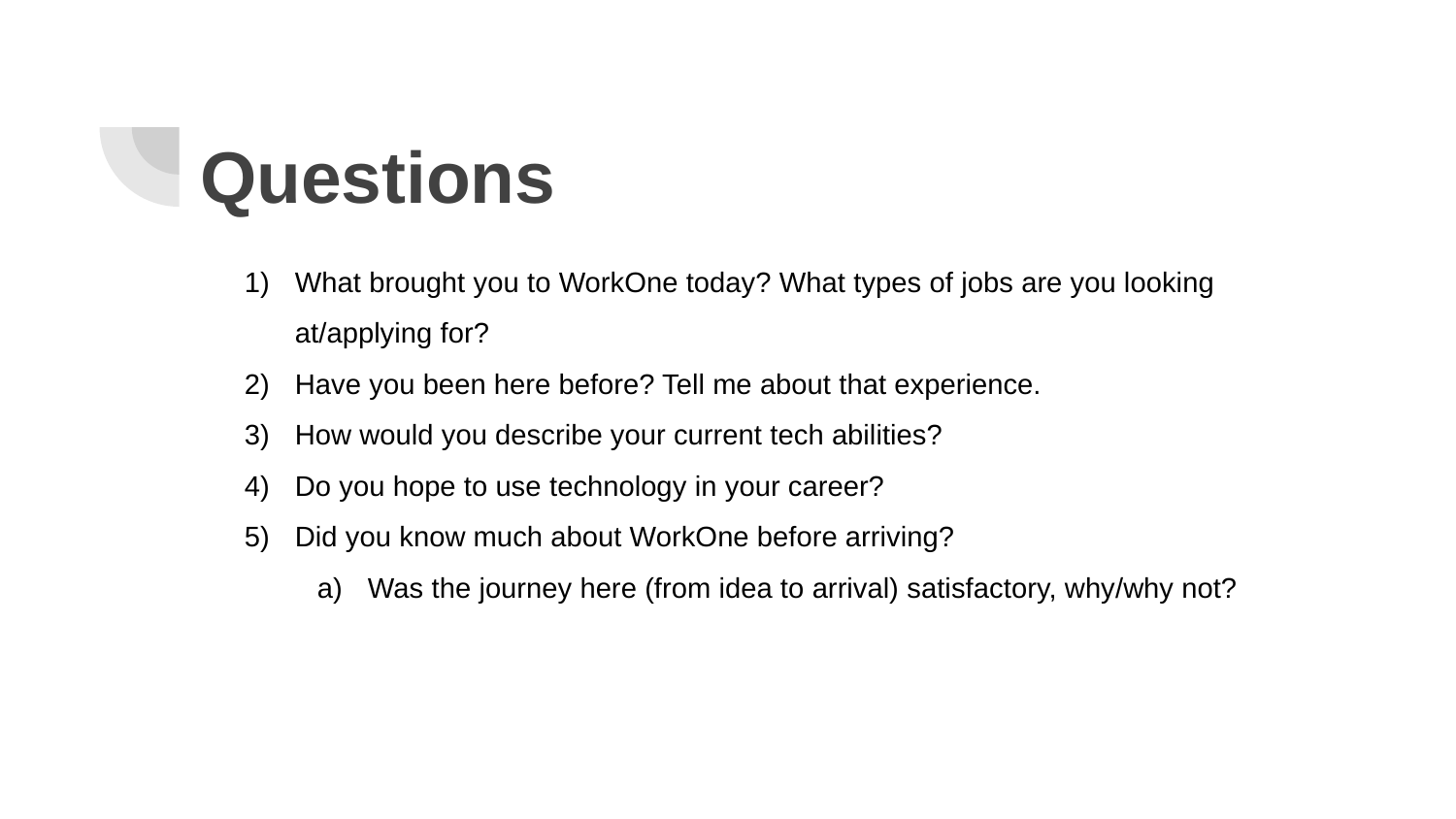

# Questions

What brought you to WorkOne today? What types of jobs are you looking at/applying for?
Have you been here before? Tell me about that experience.
How would you describe your current tech abilities?
Do you hope to use technology in your career?
Did you know much about WorkOne before arriving?
Was the journey here (from idea to arrival) satisfactory, why/why not?